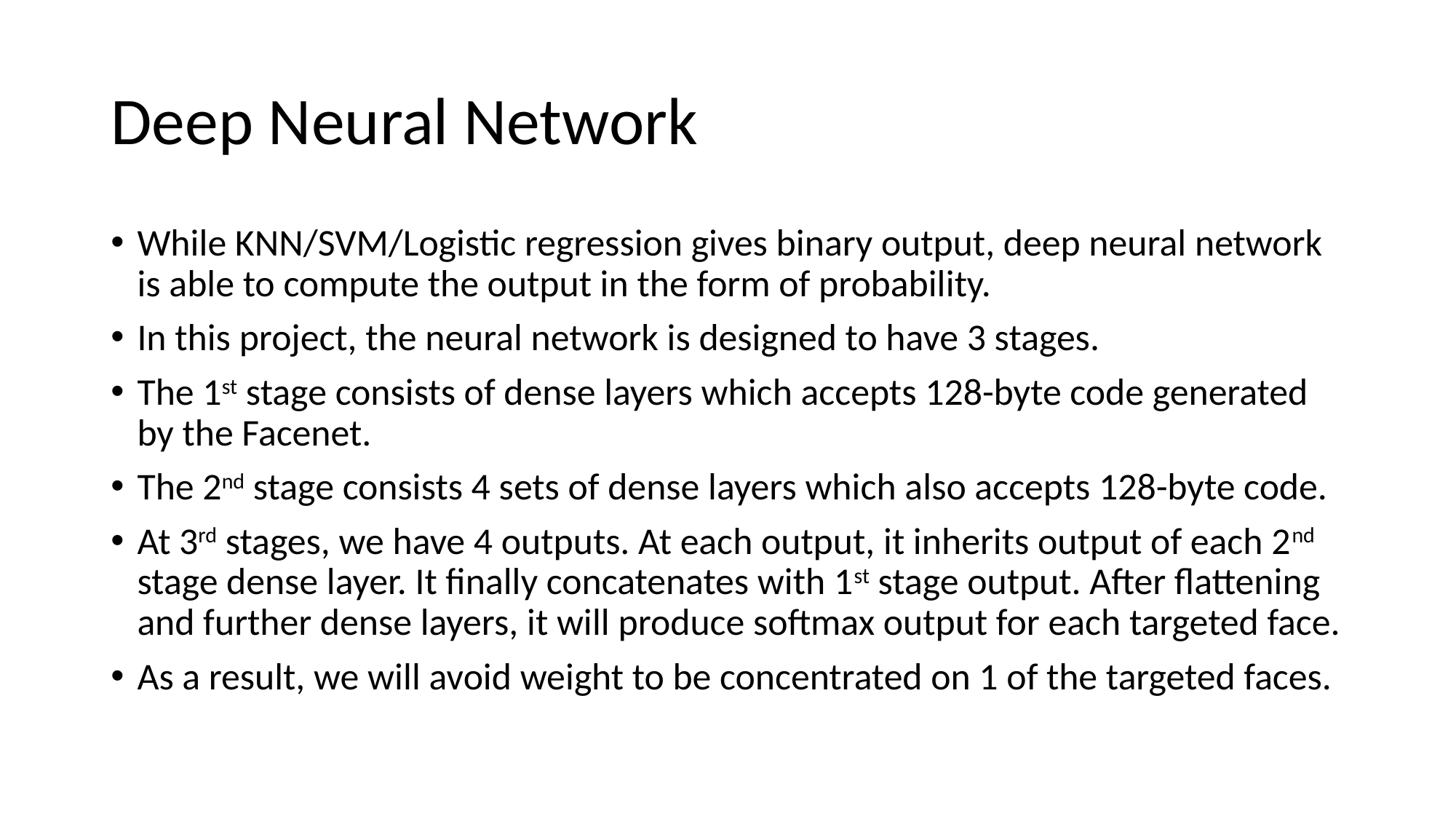

# Deep Neural Network
While KNN/SVM/Logistic regression gives binary output, deep neural network is able to compute the output in the form of probability.
In this project, the neural network is designed to have 3 stages.
The 1st stage consists of dense layers which accepts 128-byte code generated by the Facenet.
The 2nd stage consists 4 sets of dense layers which also accepts 128-byte code.
At 3rd stages, we have 4 outputs. At each output, it inherits output of each 2nd stage dense layer. It finally concatenates with 1st stage output. After flattening and further dense layers, it will produce softmax output for each targeted face.
As a result, we will avoid weight to be concentrated on 1 of the targeted faces.